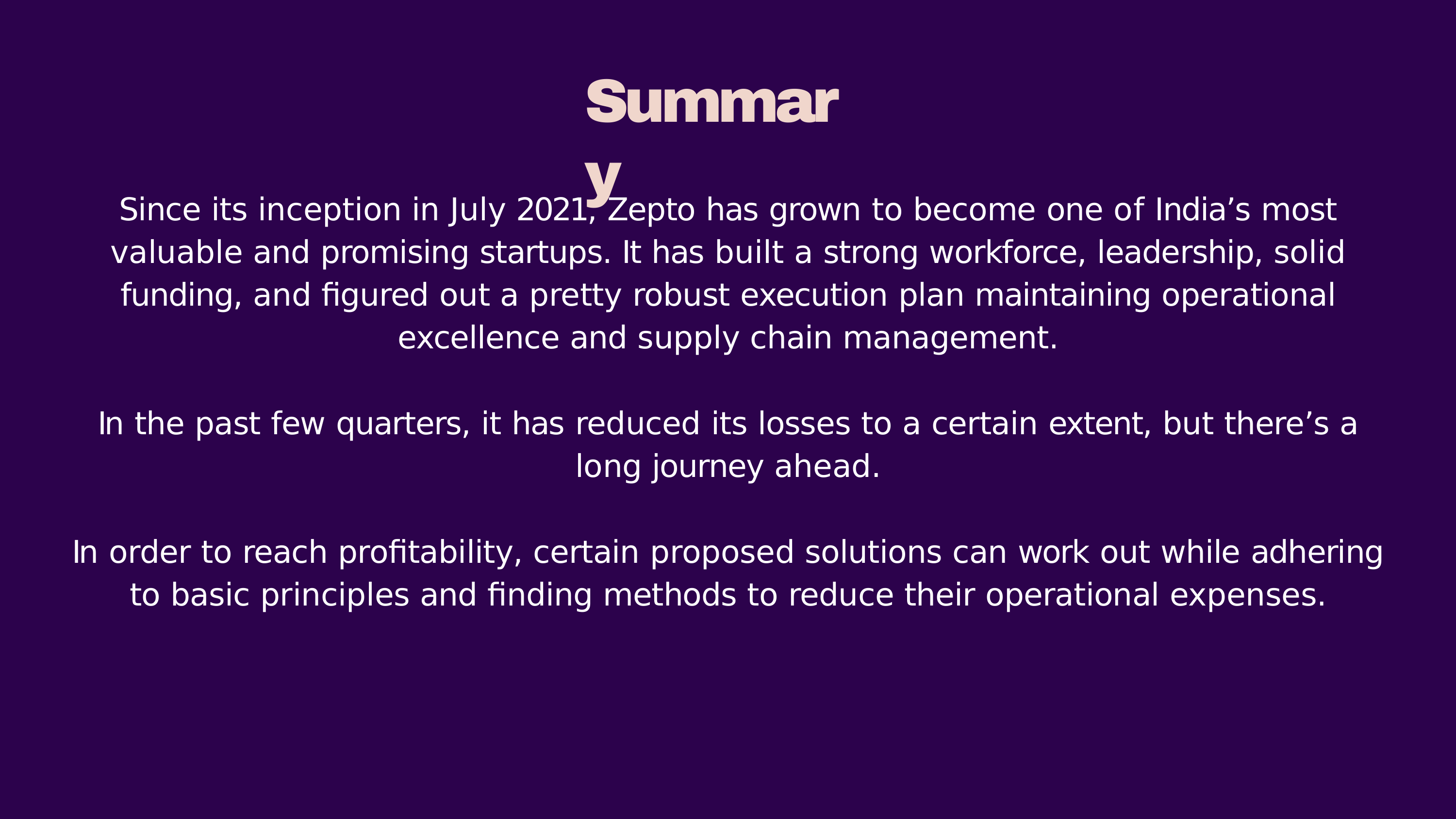

# Summary
Since its inception in July 2021, Zepto has grown to become one of India’s most valuable and promising startups. It has built a strong workforce, leadership, solid funding, and figured out a pretty robust execution plan maintaining operational excellence and supply chain management.

In the past few quarters, it has reduced its losses to a certain extent, but there’s a long journey ahead.

In order to reach profitability, certain proposed solutions can work out while adhering to basic principles and finding methods to reduce their operational expenses.